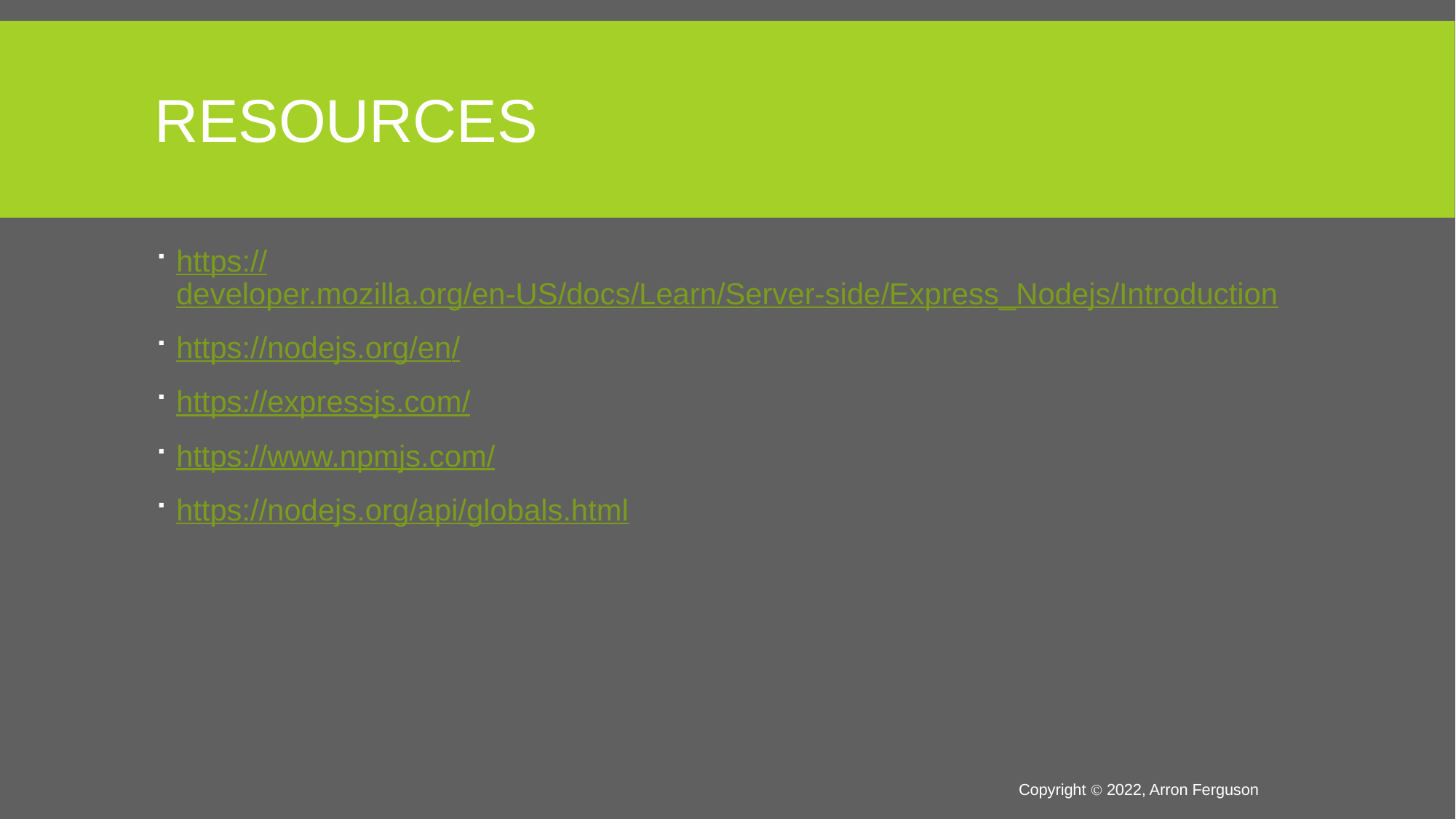

# Resources
https://developer.mozilla.org/en-US/docs/Learn/Server-side/Express_Nodejs/Introduction
https://nodejs.org/en/
https://expressjs.com/
https://www.npmjs.com/
https://nodejs.org/api/globals.html

Copyright Ⓒ 2022, Arron Ferguson